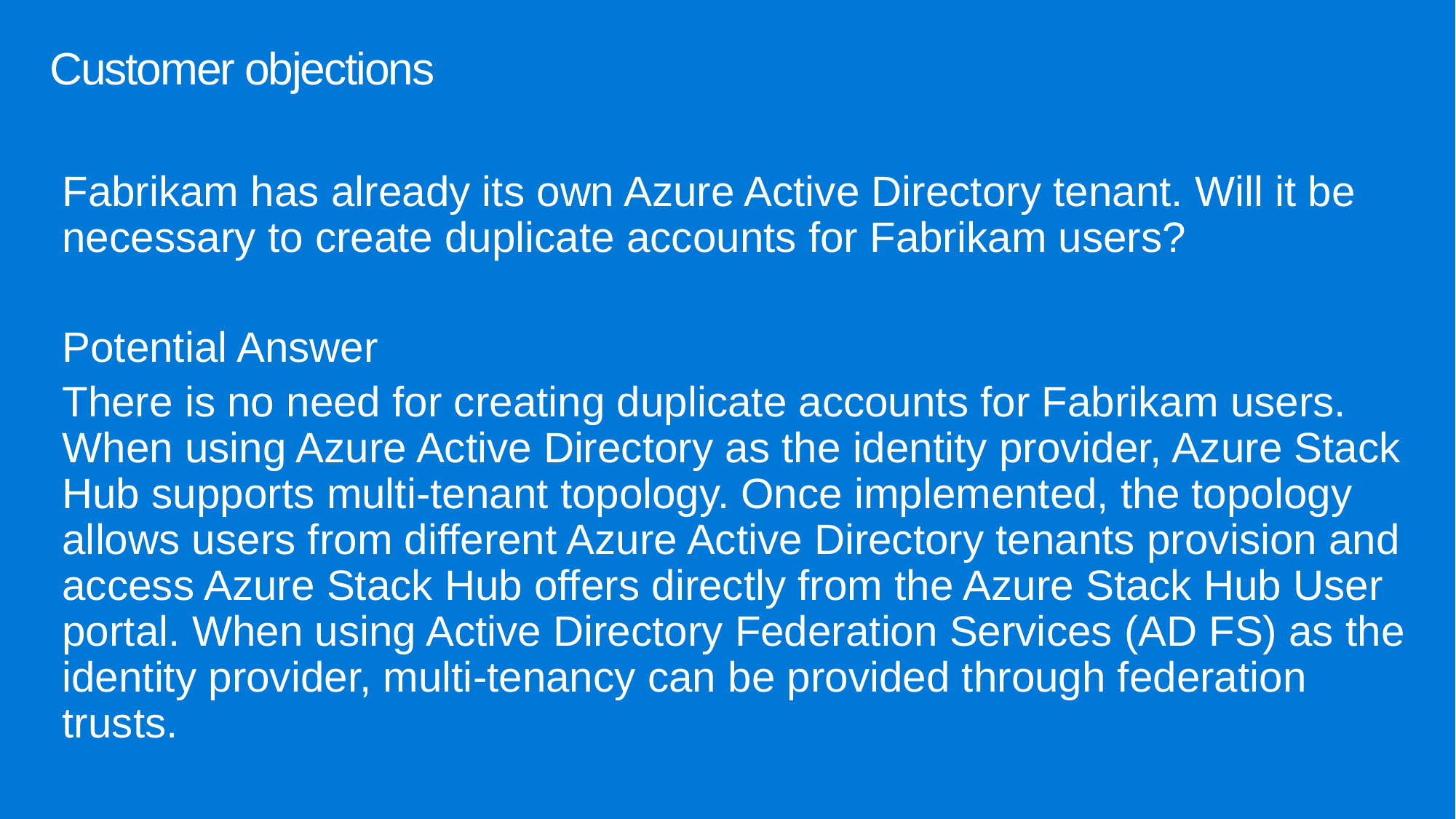

# Customer objections
Fabrikam has already its own Azure Active Directory tenant. Will it be necessary to create duplicate accounts for Fabrikam users?

Potential Answer
There is no need for creating duplicate accounts for Fabrikam users. When using Azure Active Directory as the identity provider, Azure Stack Hub supports multi-tenant topology. Once implemented, the topology allows users from different Azure Active Directory tenants provision and access Azure Stack Hub offers directly from the Azure Stack Hub User portal. When using Active Directory Federation Services (AD FS) as the identity provider, multi-tenancy can be provided through federation trusts.